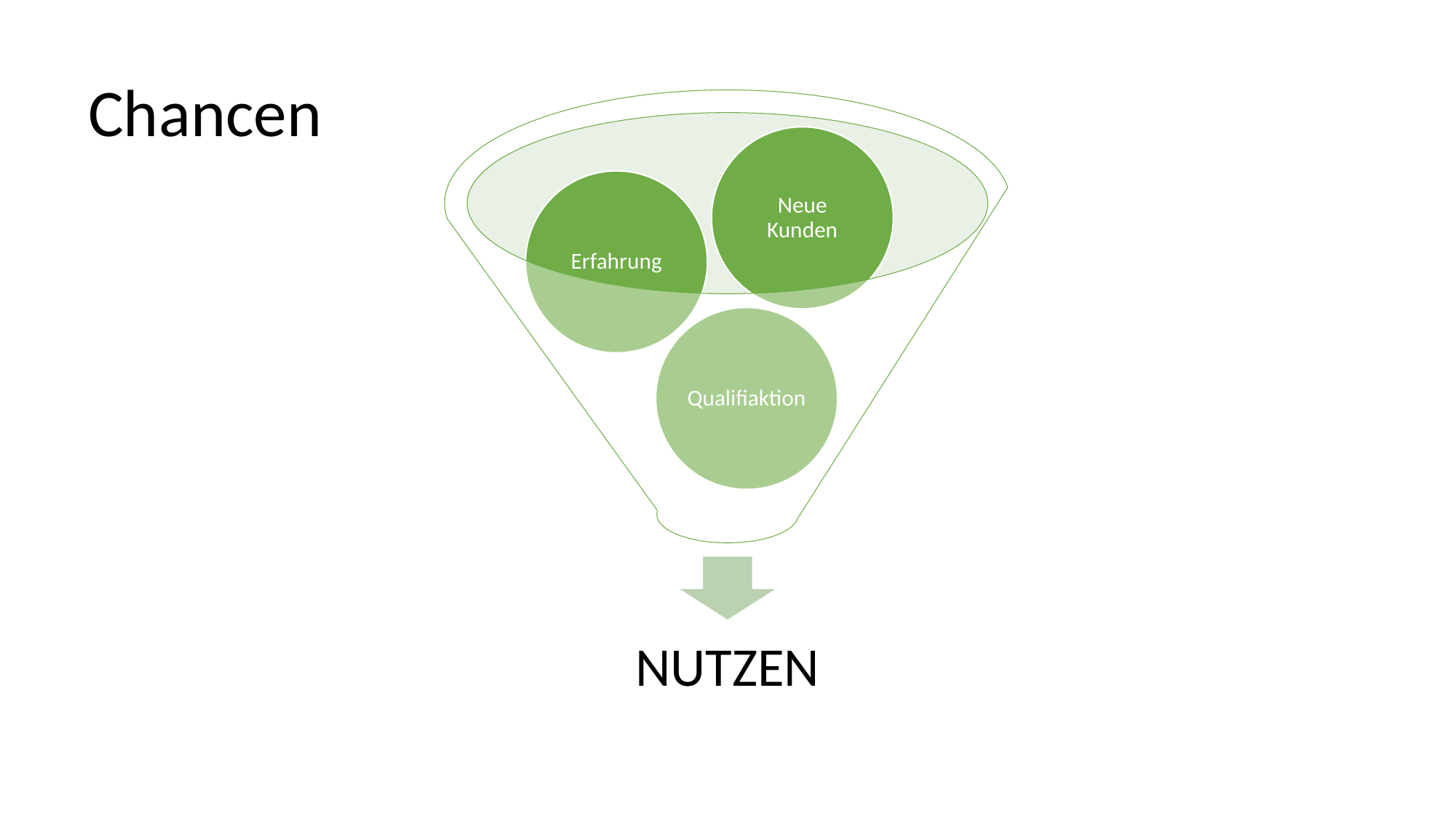

# Chancen
NUTZEN
Qualifiaktion
Erfahrung
Neue Kunden